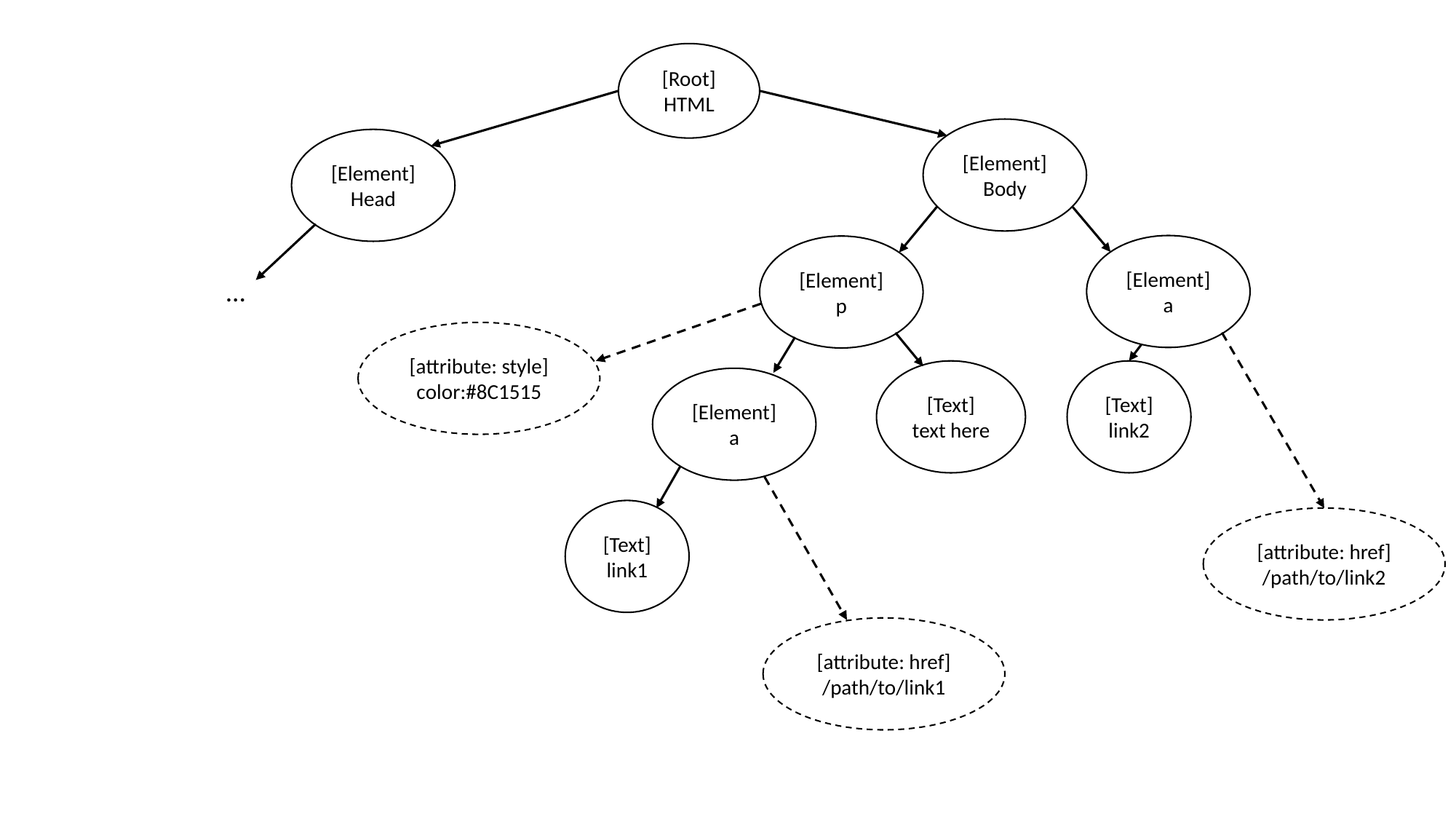

[Root]
HTML
[Element]
Body
[Element]
Head
[Element]
a
[Element]
p
...
[attribute: style]
color:#8C1515
[Text]
text here
[Text]
link2
[Element]
a
[Text]
link1
[attribute: href]
/path/to/link2
[attribute: href]
/path/to/link1